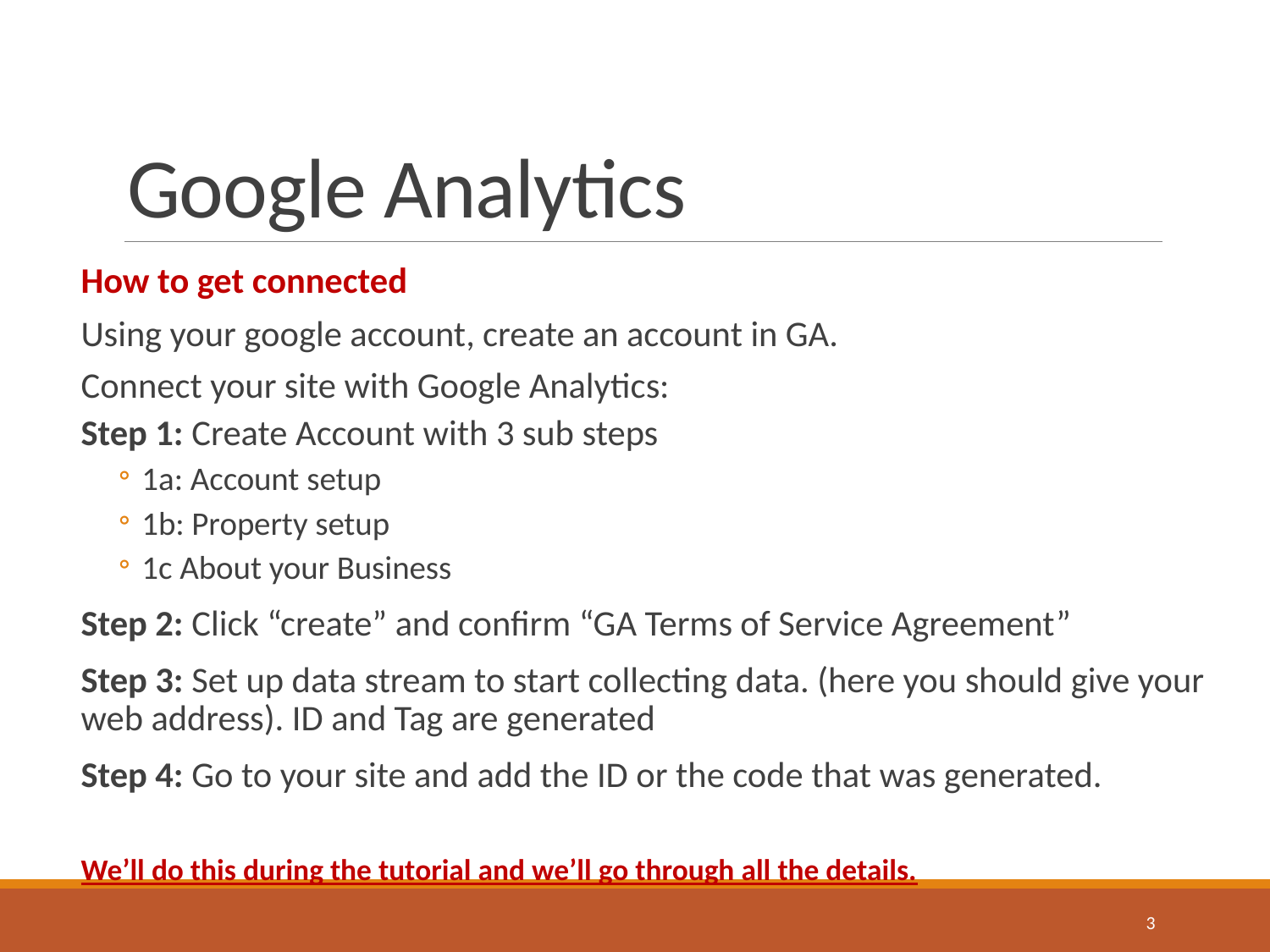

# Google Analytics
How to get connected
Using your google account, create an account in GA.
Connect your site with Google Analytics:
Step 1: Create Account with 3 sub steps
1a: Account setup
1b: Property setup
1c About your Business
Step 2: Click “create” and confirm “GA Terms of Service Agreement”
Step 3: Set up data stream to start collecting data. (here you should give your web address). ID and Tag are generated
Step 4: Go to your site and add the ID or the code that was generated.

We’ll do this during the tutorial and we’ll go through all the details.
3